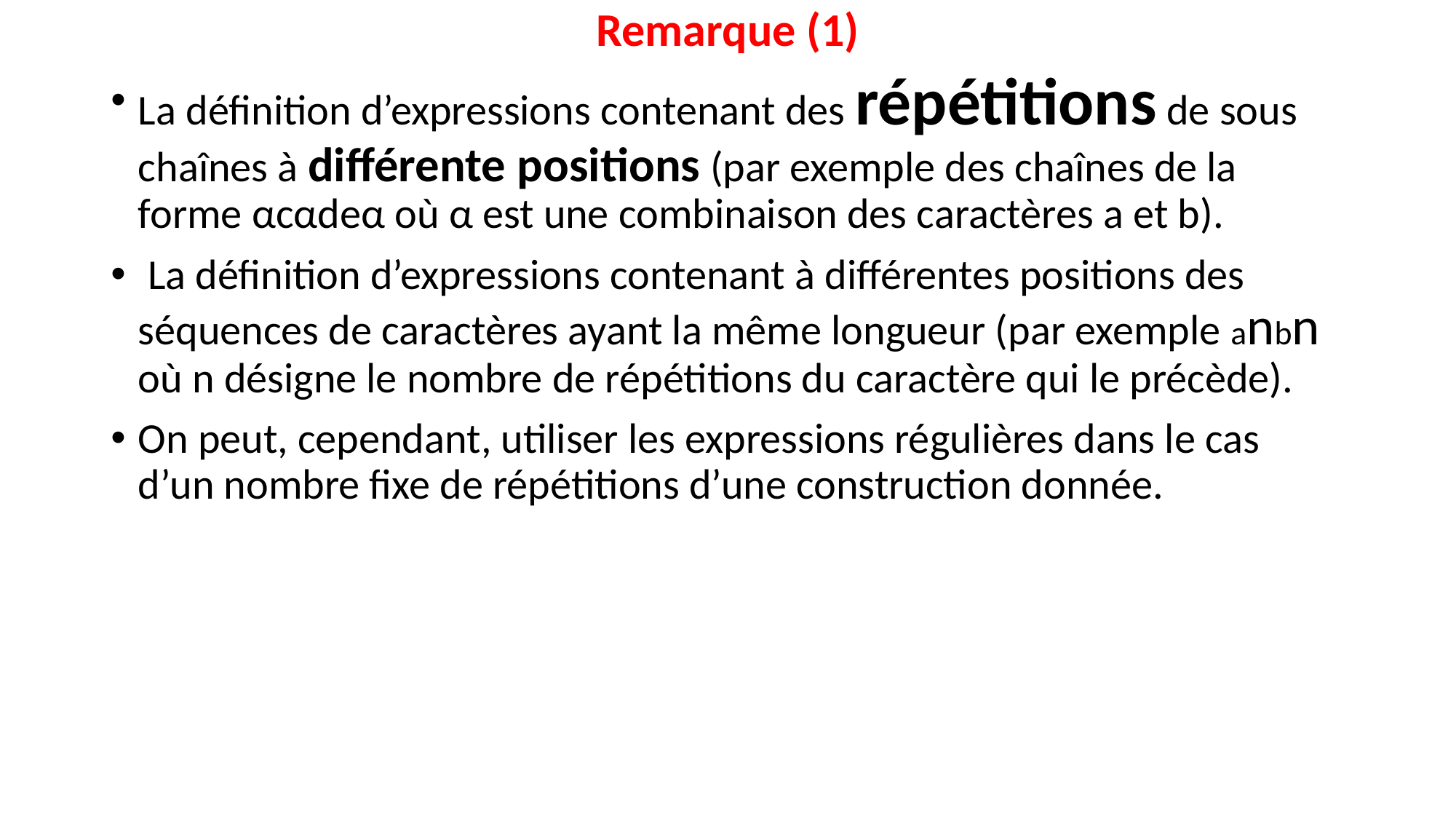

# Remarque (1)
La définition d’expressions contenant des répétitions de sous chaînes à différente positions (par exemple des chaînes de la forme αcαdeα où α est une combinaison des caractères a et b).
 La définition d’expressions contenant à différentes positions des séquences de caractères ayant la même longueur (par exemple anbn où n désigne le nombre de répétitions du caractère qui le précède).
On peut, cependant, utiliser les expressions régulières dans le cas d’un nombre fixe de répétitions d’une construction donnée.